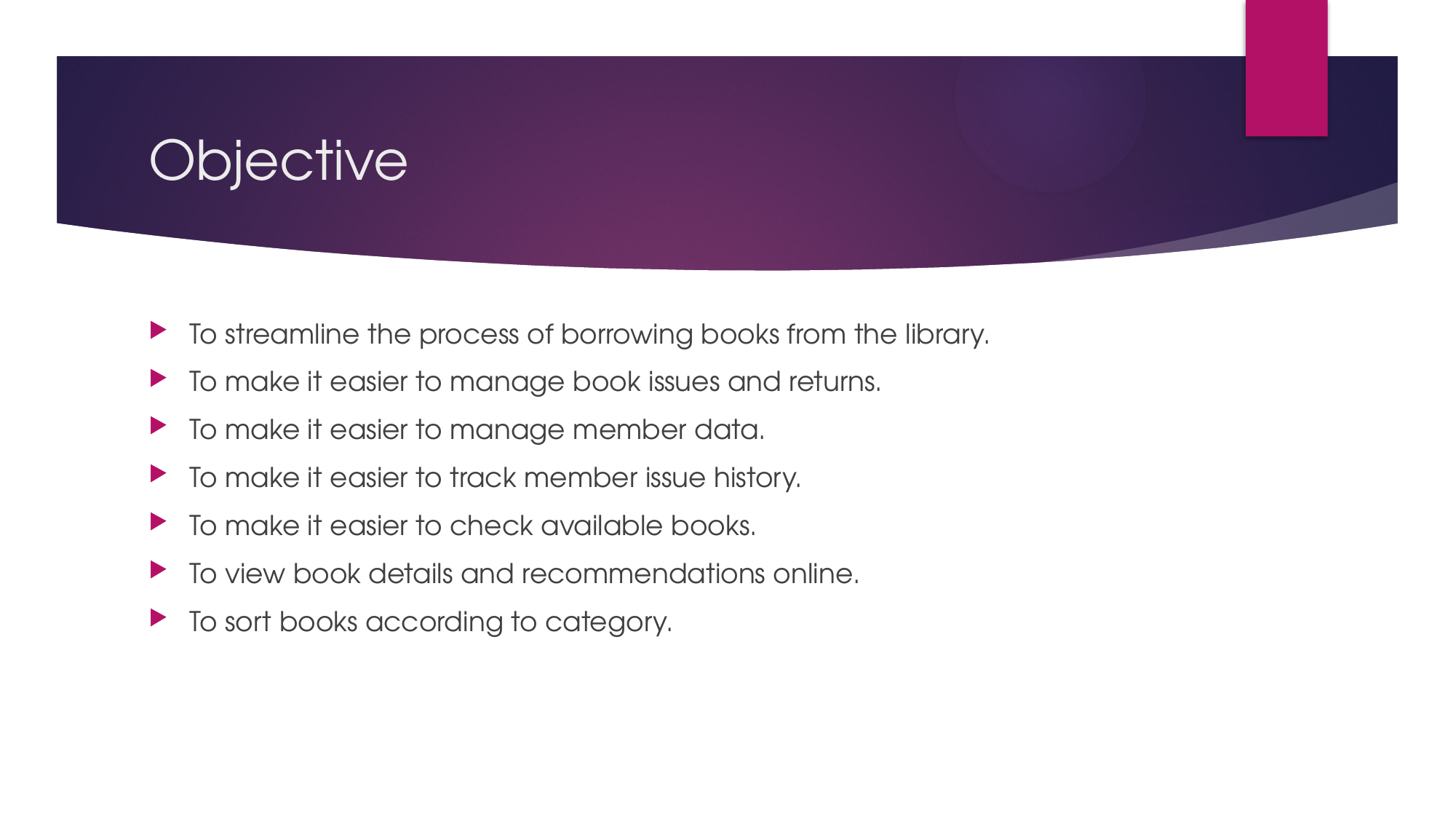

# Objective
To streamline the process of borrowing books from the library.
To make it easier to manage book issues and returns.
To make it easier to manage member data.
To make it easier to track member issue history.
To make it easier to check available books.
To view book details and recommendations online.
To sort books according to category.